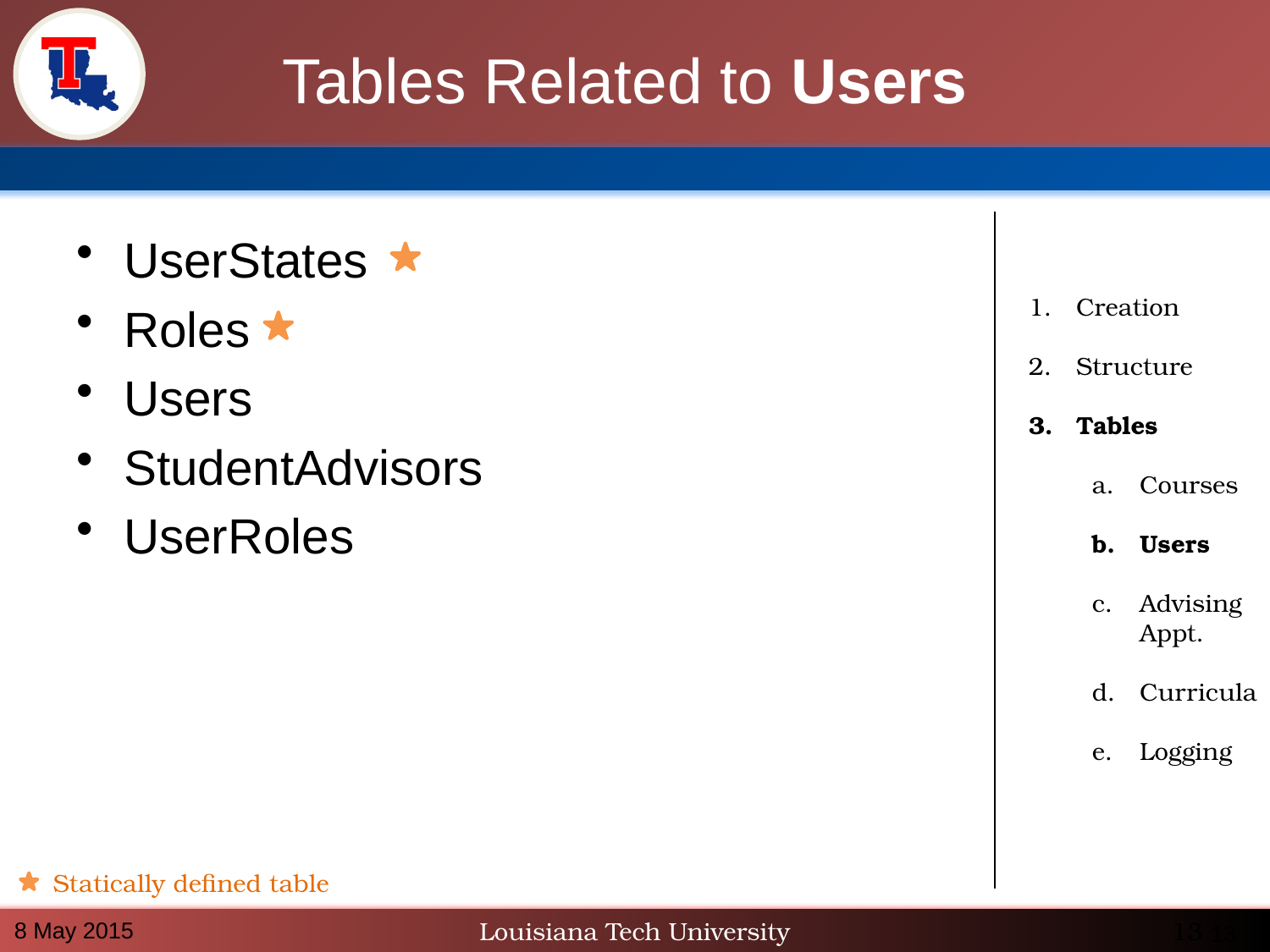

# Tables Related to Users
Creation

Structure

Tables

Courses

Users

Advising Appt.

Curricula

Logging

UserStates
Roles
Users
StudentAdvisors
UserRoles

Statically defined table

8 May 2015
13